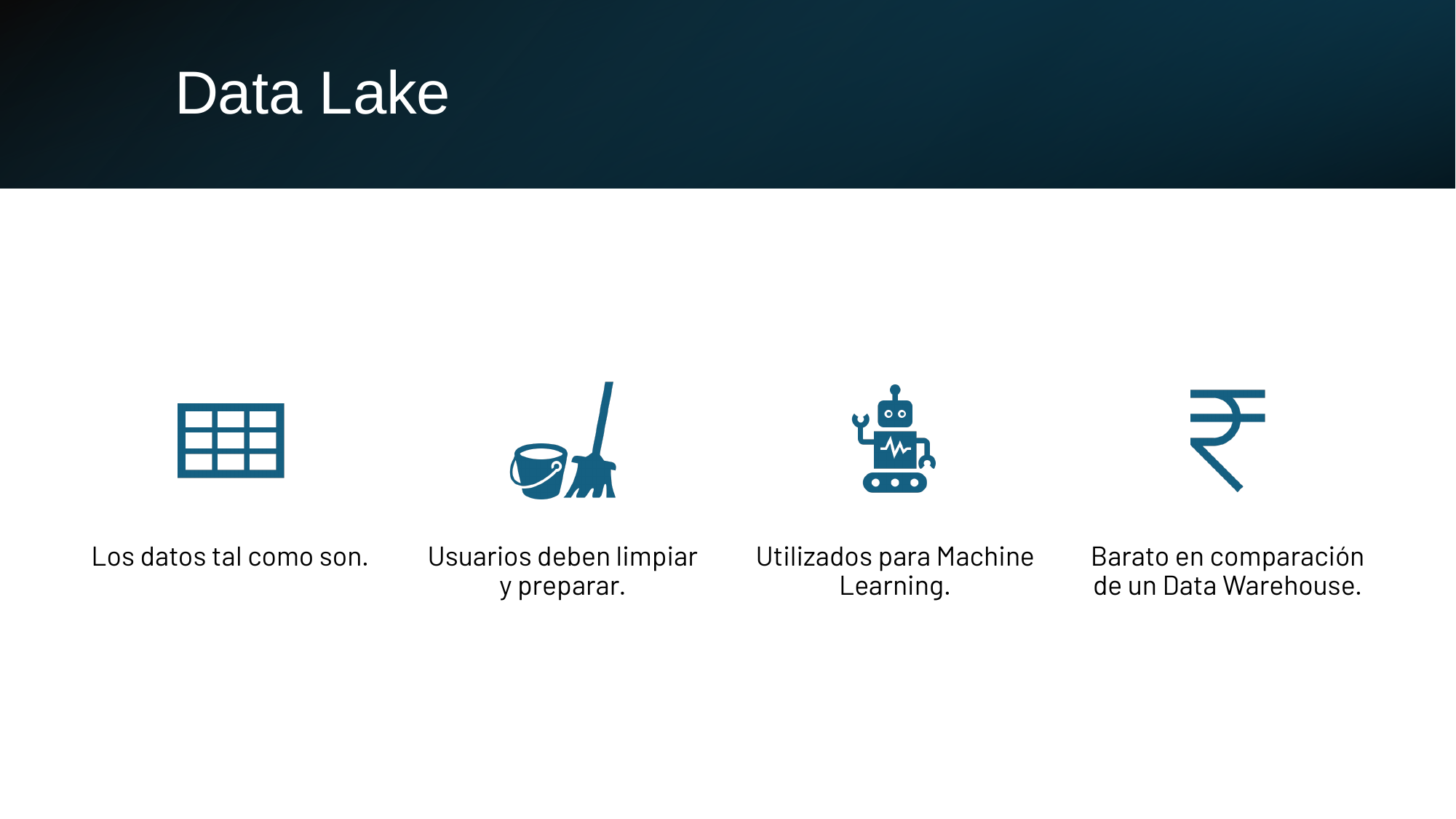

# Data Lake
Los datos tal como son.
Usuarios deben limpiar y preparar.
Utilizados para Machine Learning.
Barato en comparación de un Data Warehouse.